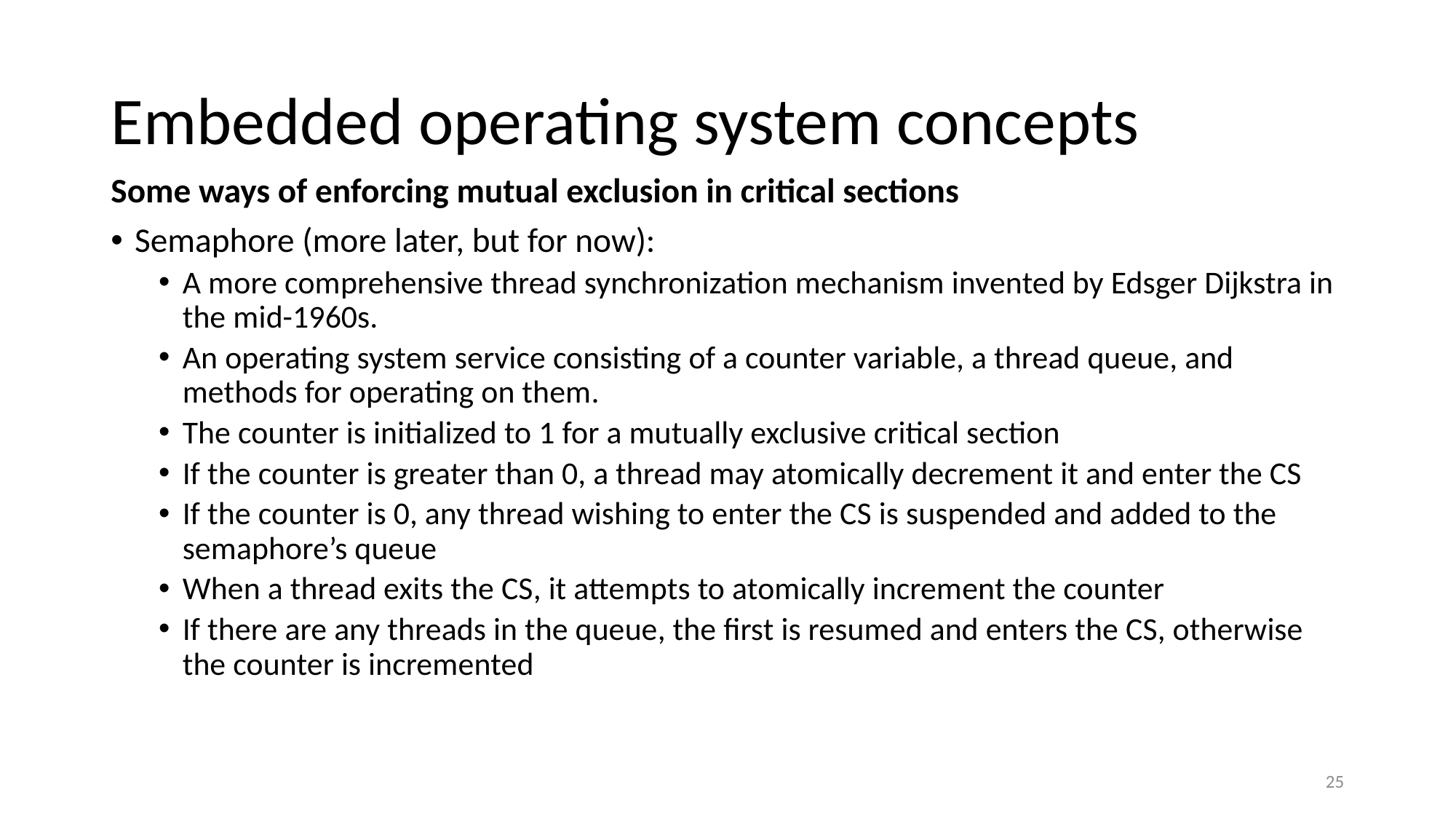

# Embedded operating system concepts
Some ways of enforcing mutual exclusion in critical sections
Semaphore (more later, but for now):
A more comprehensive thread synchronization mechanism invented by Edsger Dijkstra in the mid-1960s.
An operating system service consisting of a counter variable, a thread queue, and methods for operating on them.
The counter is initialized to 1 for a mutually exclusive critical section
If the counter is greater than 0, a thread may atomically decrement it and enter the CS
If the counter is 0, any thread wishing to enter the CS is suspended and added to the semaphore’s queue
When a thread exits the CS, it attempts to atomically increment the counter
If there are any threads in the queue, the first is resumed and enters the CS, otherwise the counter is incremented
25